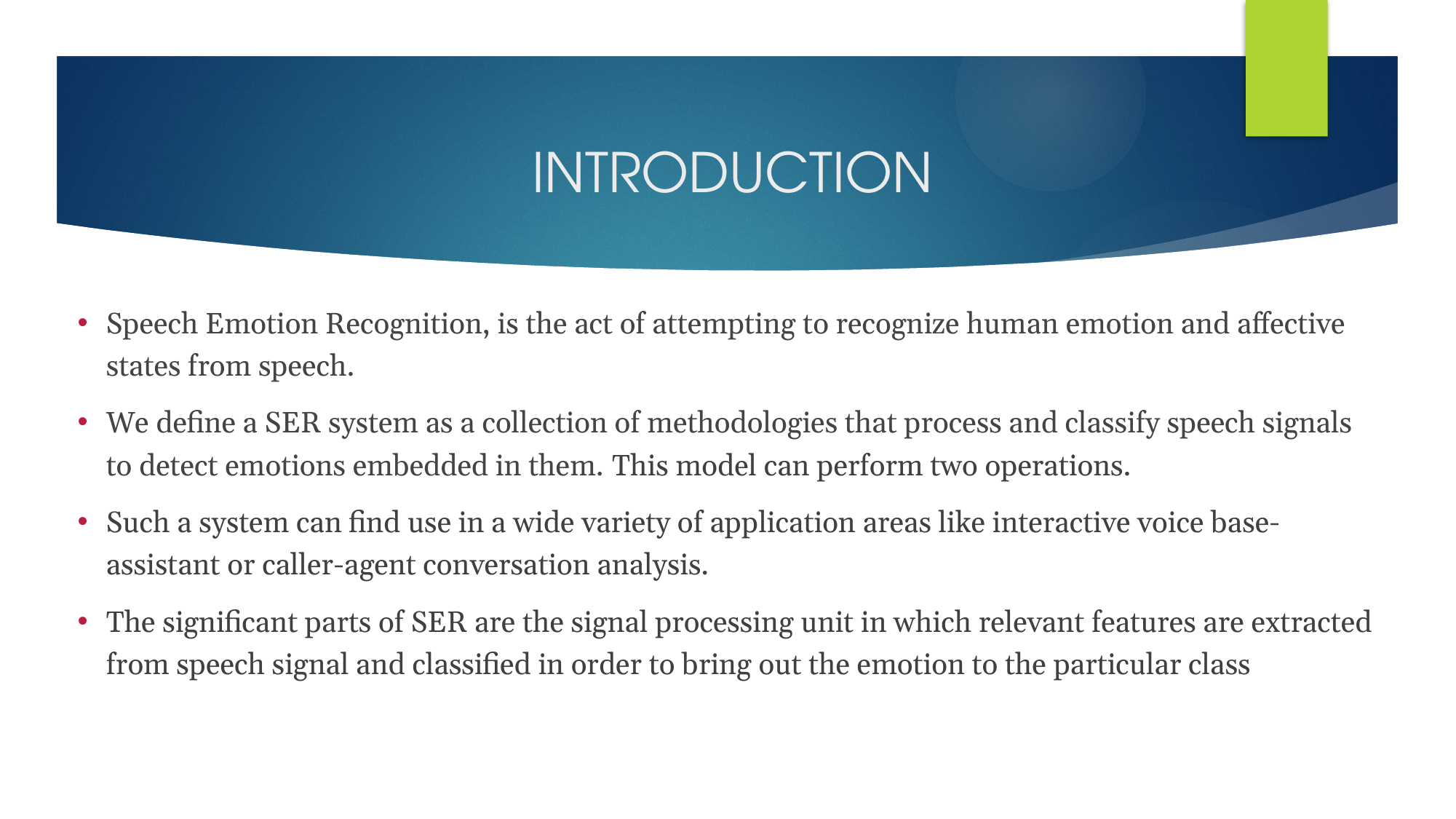

# INTRODUCTION
Speech Emotion Recognition, is the act of attempting to recognize human emotion and affective states from speech.
We define a SER system as a collection of methodologies that process and classify speech signals to detect emotions embedded in them. This model can perform two operations.
Such a system can find use in a wide variety of application areas like interactive voice base-assistant or caller-agent conversation analysis.
The significant parts of SER are the signal processing unit in which relevant features are extracted from speech signal and classified in order to bring out the emotion to the particular class